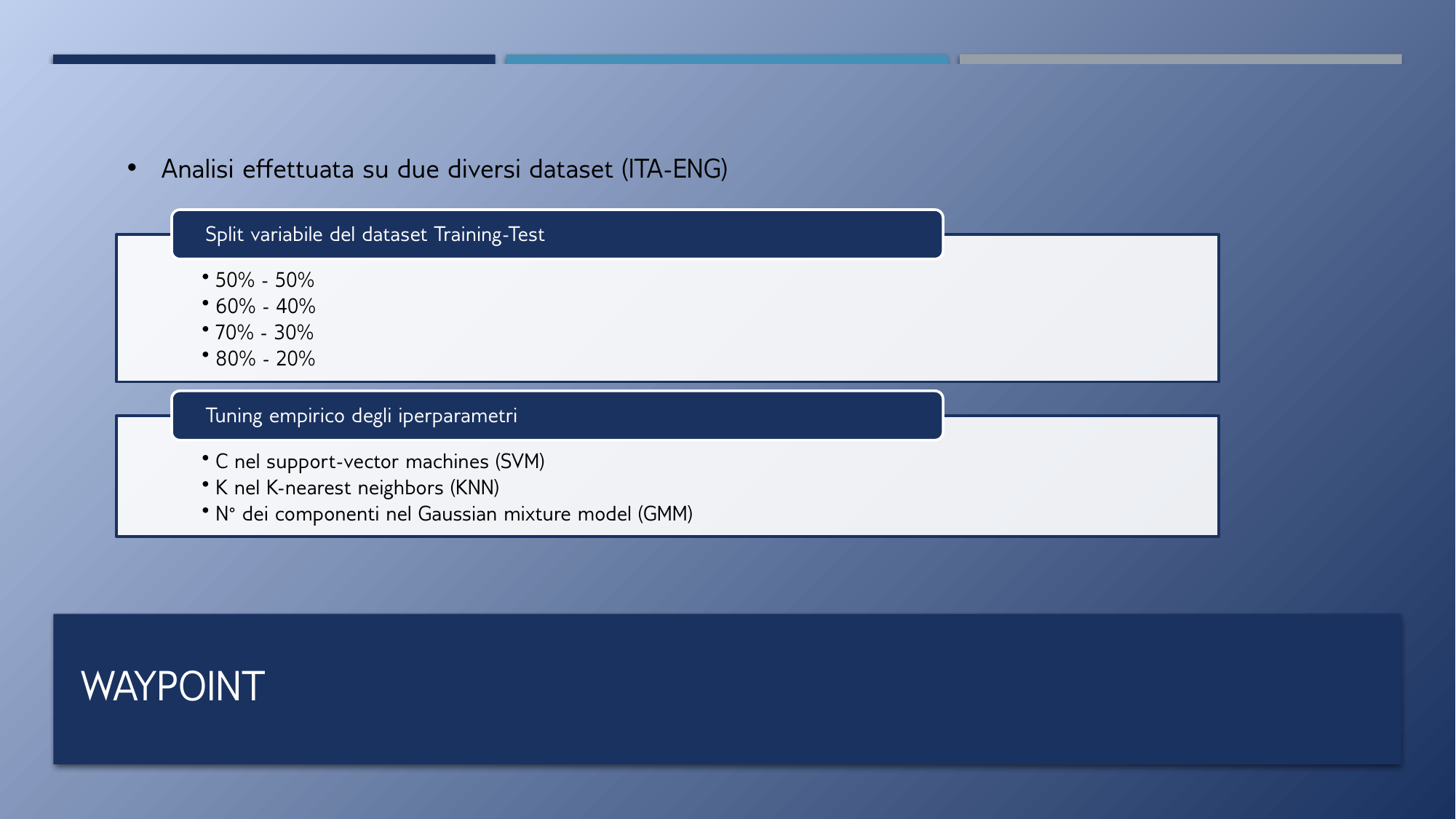

Analisi effettuata su due diversi dataset (ITA-ENG)
50% - 50%
60% - 40%
70% - 30%
80% - 20%
Split variabile del dataset Training-Test
C nel support-vector machines (SVM)
K nel K-nearest neighbors (KNN)
N° dei componenti nel Gaussian mixture model (GMM)
Tuning empirico degli iperparametri

# Waypoint